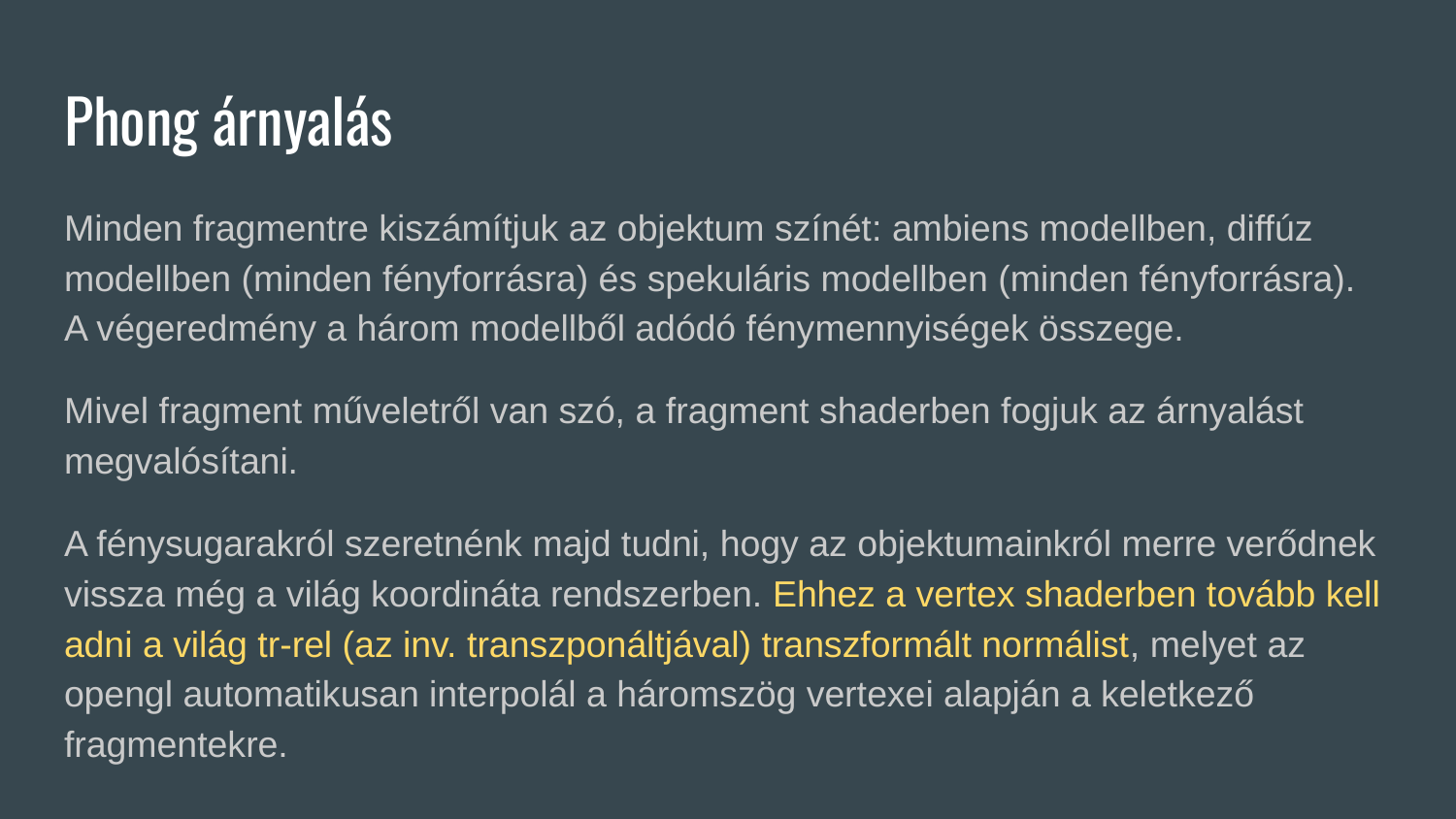

# Phong árnyalás

Minden fragmentre kiszámítjuk az objektum színét: ambiens modellben, diffúz modellben (minden fényforrásra) és spekuláris modellben (minden fényforrásra).
A végeredmény a három modellből adódó fénymennyiségek összege.
Mivel fragment műveletről van szó, a fragment shaderben fogjuk az árnyalást megvalósítani.
A fénysugarakról szeretnénk majd tudni, hogy az objektumainkról merre verődnek vissza még a világ koordináta rendszerben. Ehhez a vertex shaderben tovább kell adni a világ tr-rel (az inv. transzponáltjával) transzformált normálist, melyet az opengl automatikusan interpolál a háromszög vertexei alapján a keletkező fragmentekre.